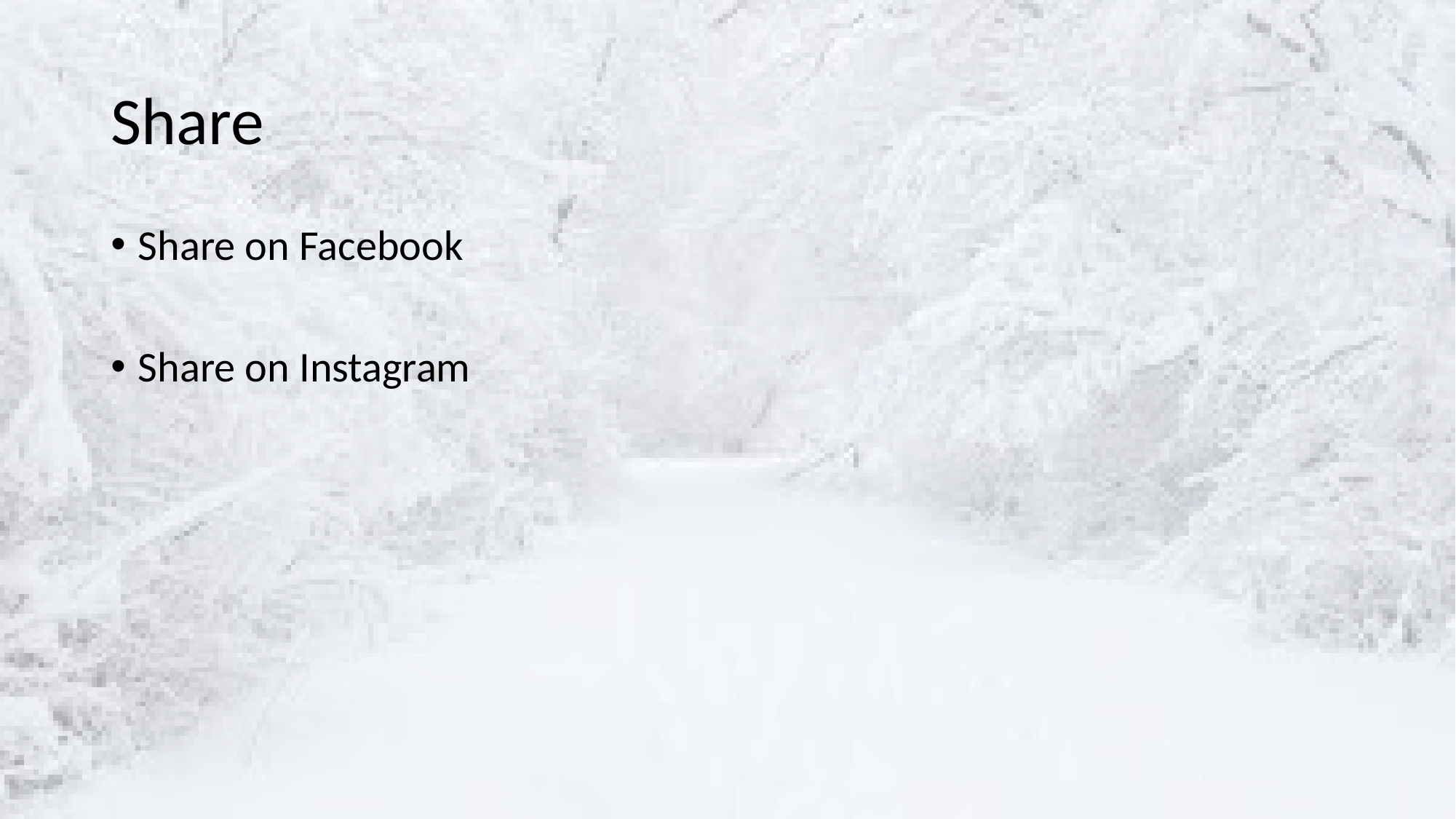

# Share
Share on Facebook

Share on Instagram